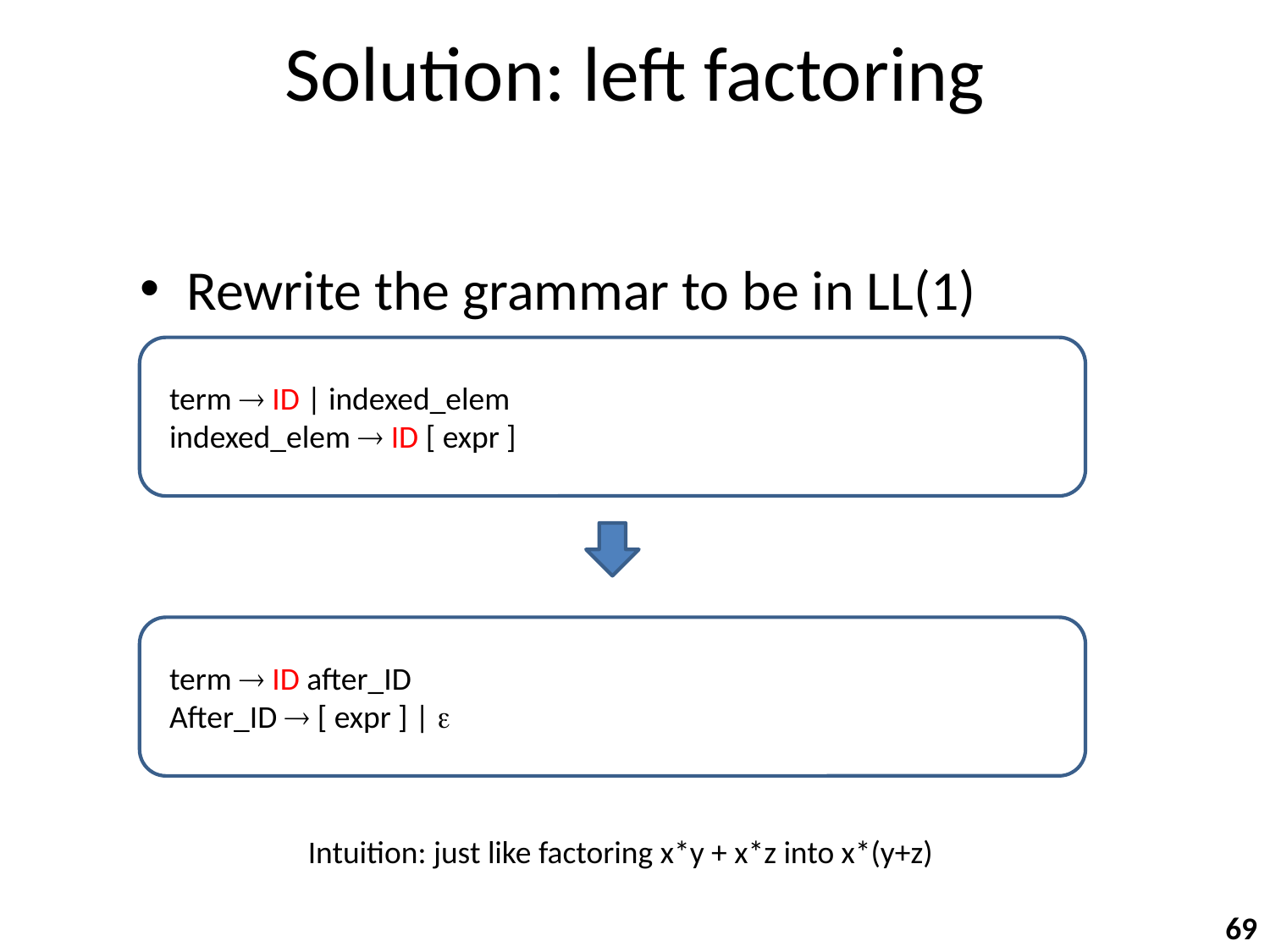

# Solution: left factoring
Rewrite the grammar to be in LL(1)
term → ID | indexed_elem
indexed_elem → ID [ expr ]

term → ID after_ID
After_ID → [ expr ] | ε
Intuition: just like factoring x*y + x*z into x*(y+z)
69